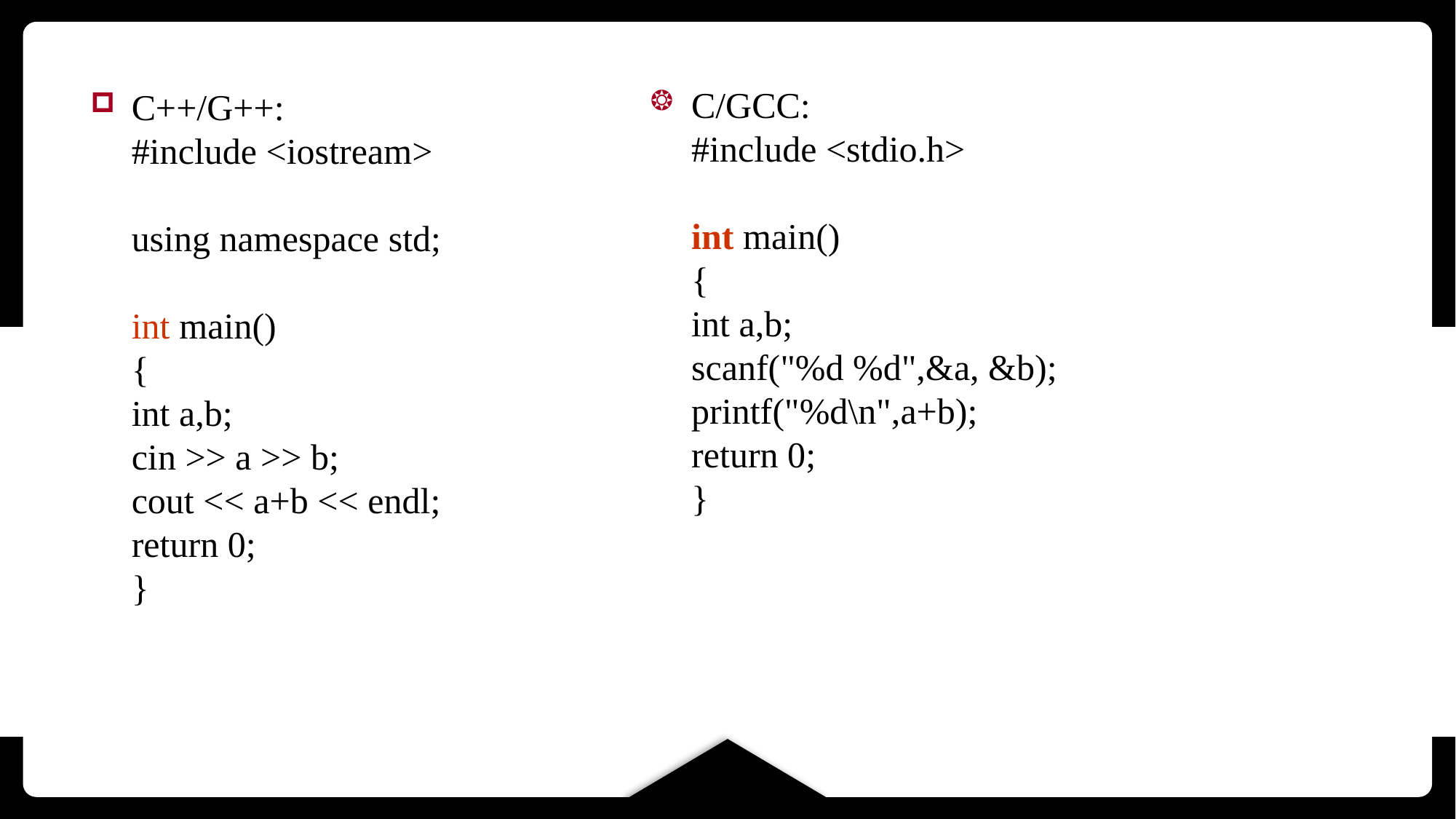

C/GCC:
#include <stdio.h>
int main()
{
int a,b;
scanf("%d %d",&a, &b);
printf("%d\n",a+b);
return 0;
}
C++/G++:
#include <iostream>
using namespace std;
int main()
{
int a,b;
cin >> a >> b;
cout << a+b << endl;
return 0;
}